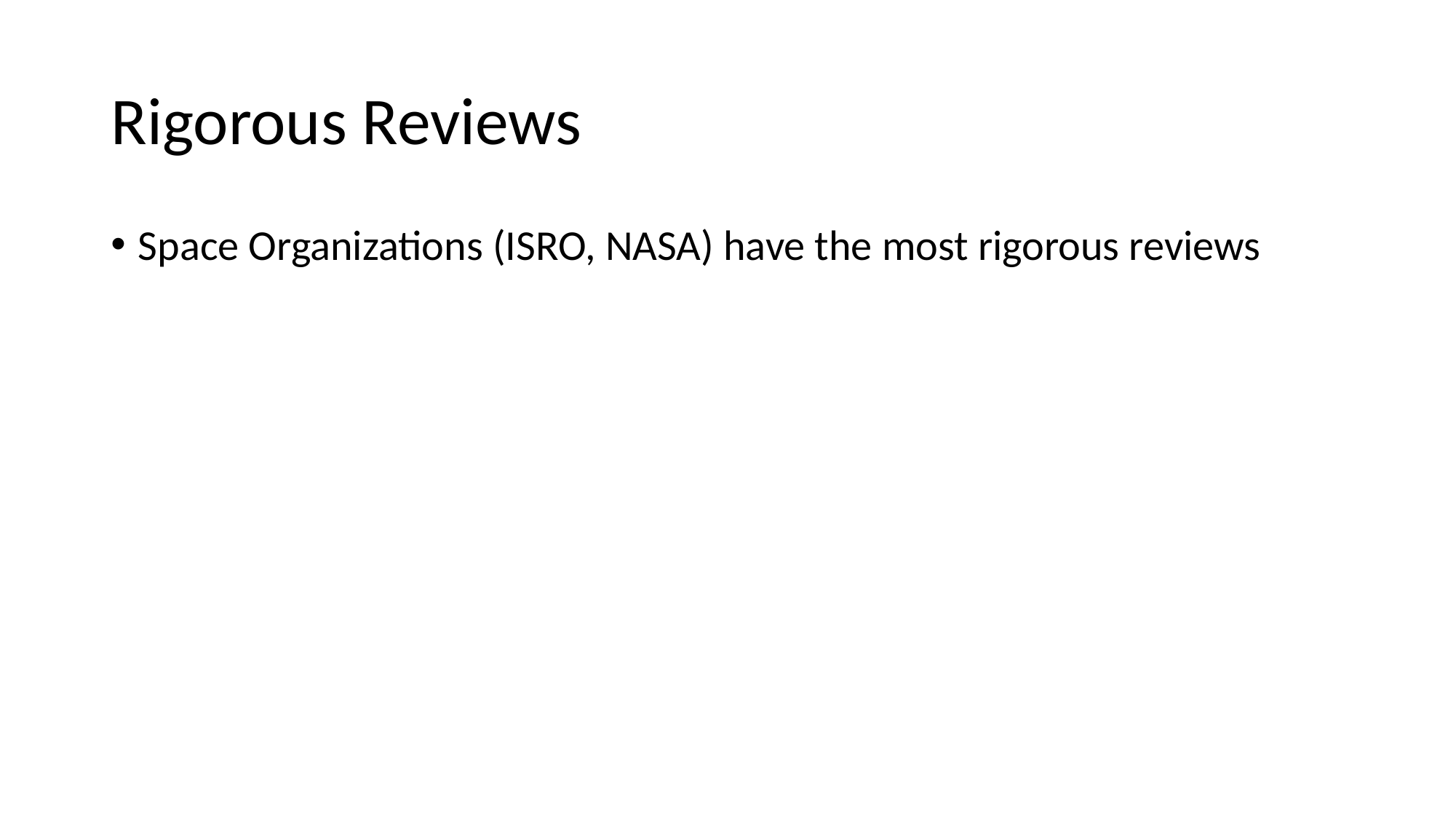

# Rigorous Reviews
Space Organizations (ISRO, NASA) have the most rigorous reviews